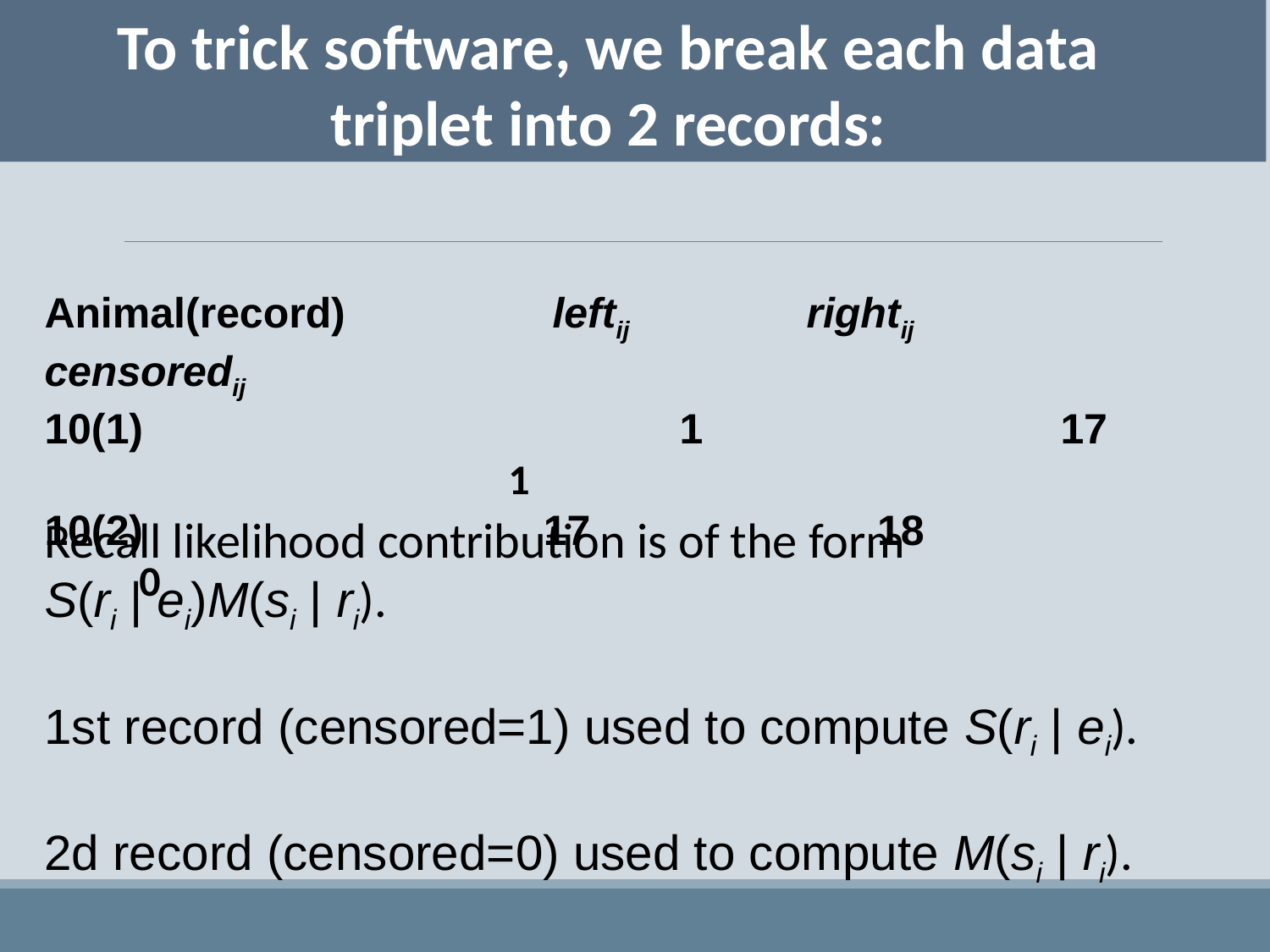

To trick software, we break each data triplet into 2 records:

Animal(record)		leftij		rightij		censoredij
10(1)					1			17		 	       1
10(2)			          17		      18		             0
Recall likelihood contribution is of the form
S(ri | ei)M(si | ri).

1st record (censored=1) used to compute S(ri | ei).

2d record (censored=0) used to compute M(si | ri).